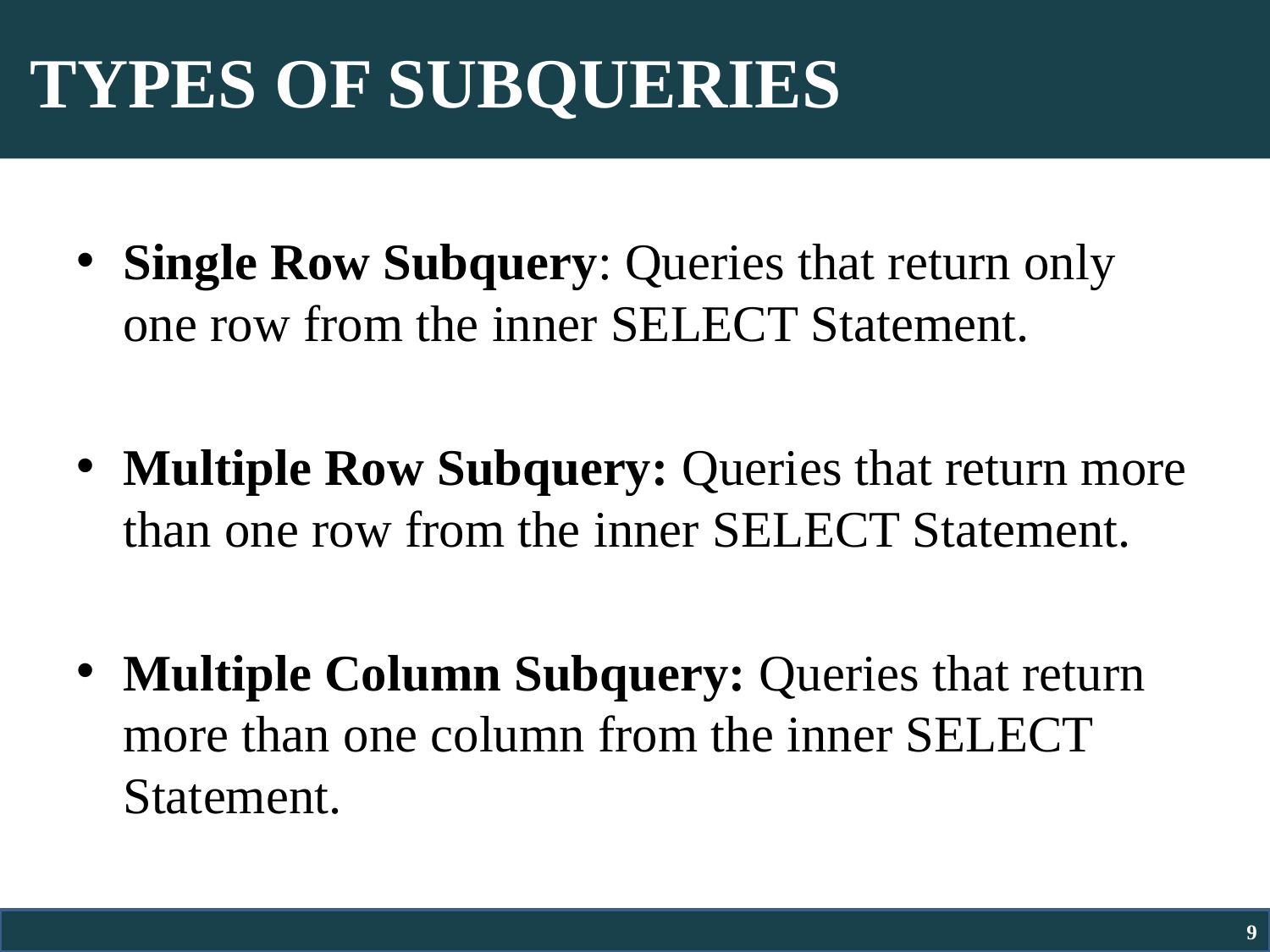

# TYPES OF SUBQUERIES
Single Row Subquery: Queries that return only one row from the inner SELECT Statement.

Multiple Row Subquery: Queries that return more than one row from the inner SELECT Statement.

Multiple Column Subquery: Queries that return more than one column from the inner SELECT Statement.
9